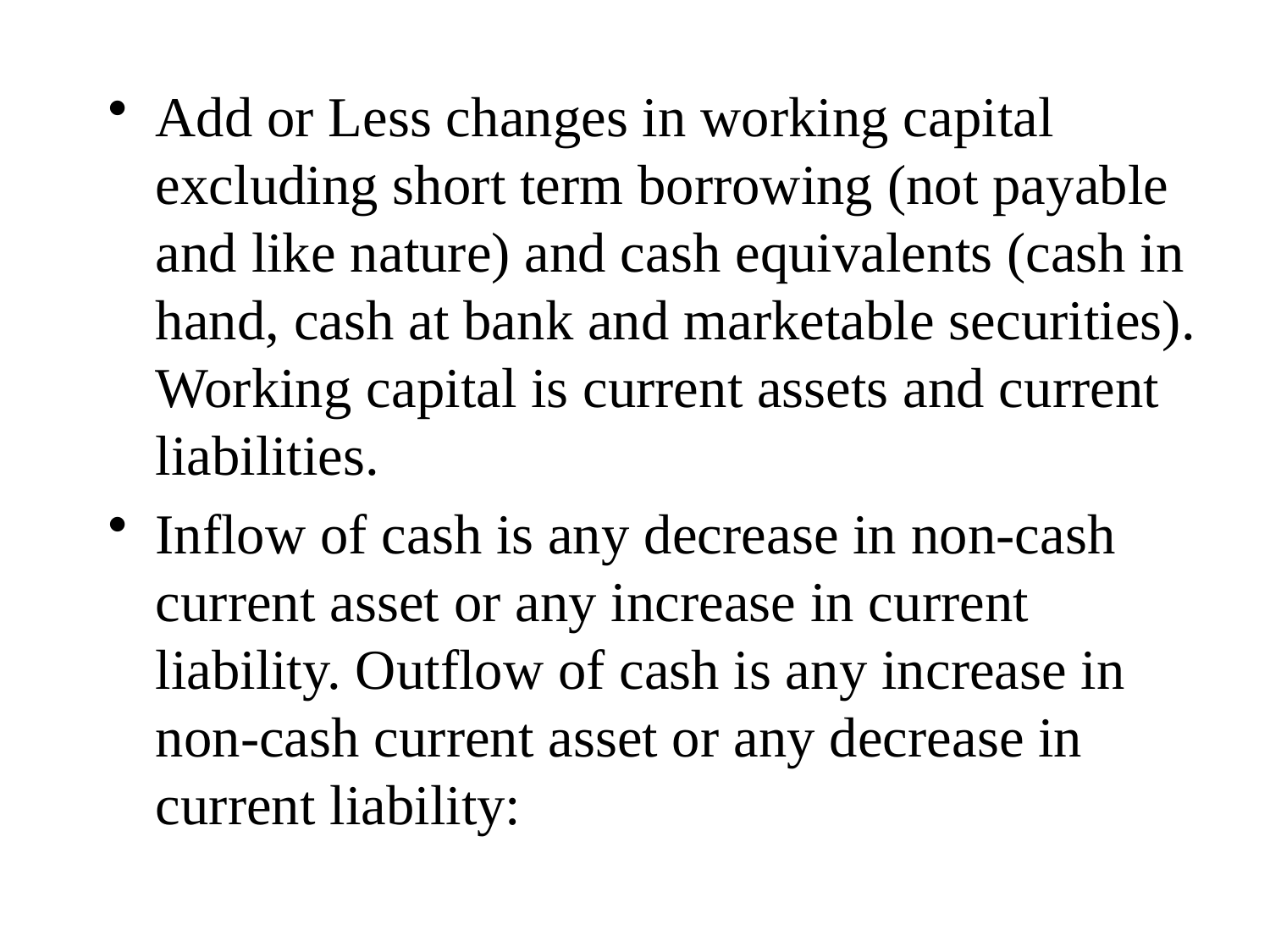

Add or Less changes in working capital excluding short term borrowing (not payable and like nature) and cash equivalents (cash in hand, cash at bank and marketable securities). Working capital is current assets and current liabilities.
Inflow of cash is any decrease in non-cash current asset or any increase in current liability. Outflow of cash is any increase in non-cash current asset or any decrease in current liability: